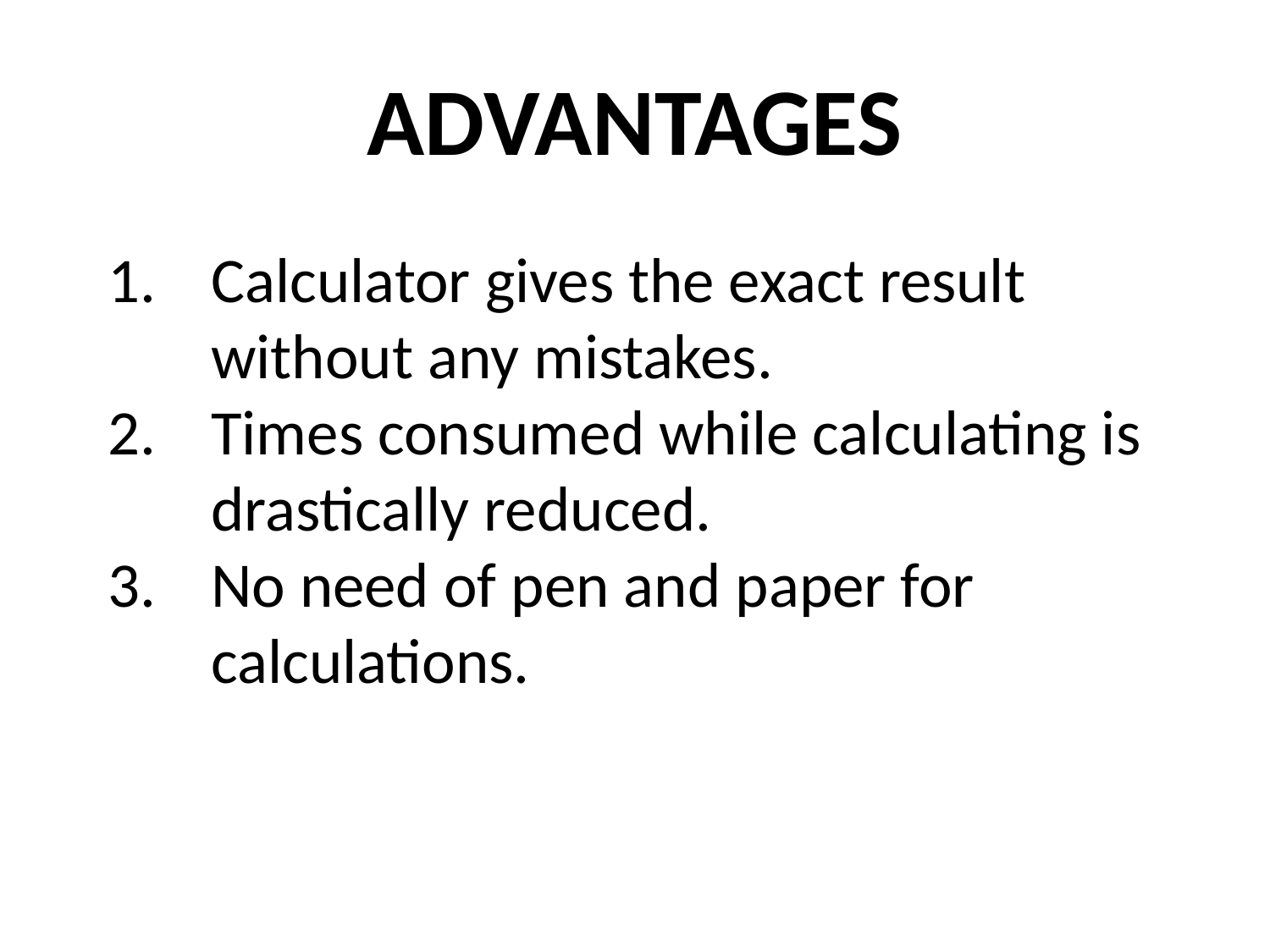

# ADVANTAGES
Calculator gives the exact result without any mistakes.
Times consumed while calculating is drastically reduced.
No need of pen and paper for calculations.